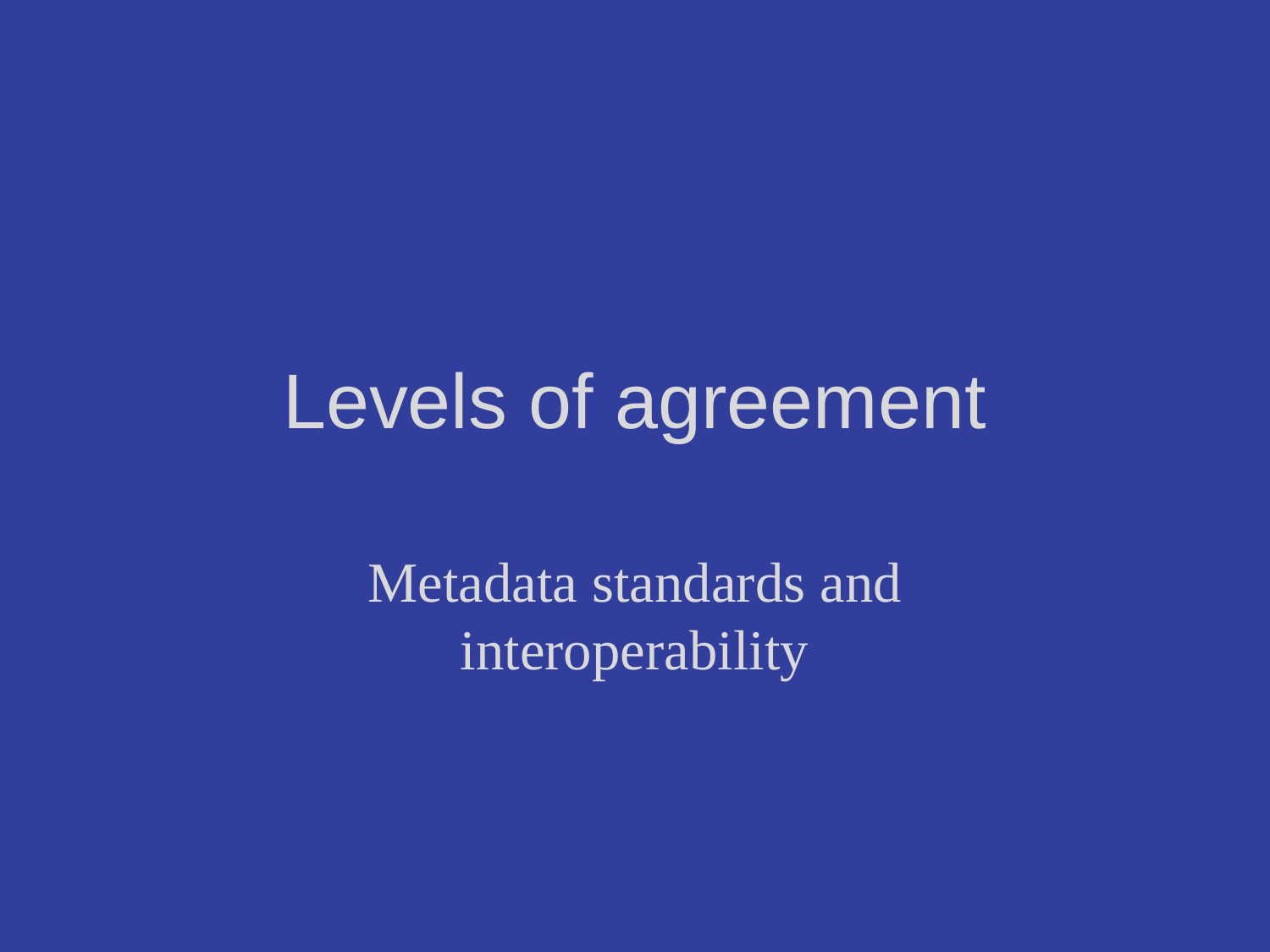

# Levels of agreement
Metadata standards and interoperability